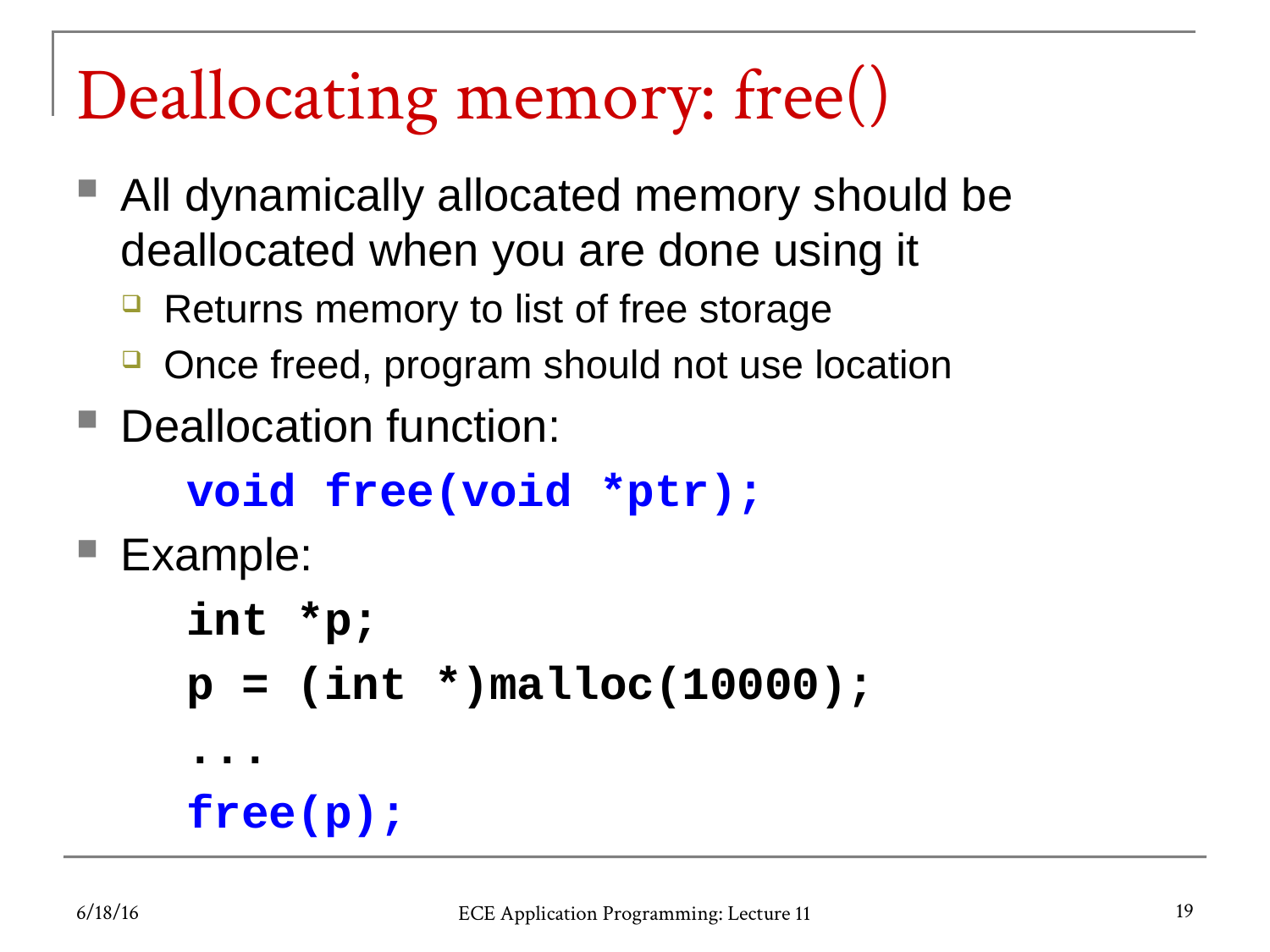

# Deallocating memory: free()
All dynamically allocated memory should be deallocated when you are done using it
Returns memory to list of free storage
Once freed, program should not use location
Deallocation function:
	void free(void *ptr);
Example:
	int *p;
	p = (int *)malloc(10000);
	...
	free(p);
6/18/16
19
ECE Application Programming: Lecture 11